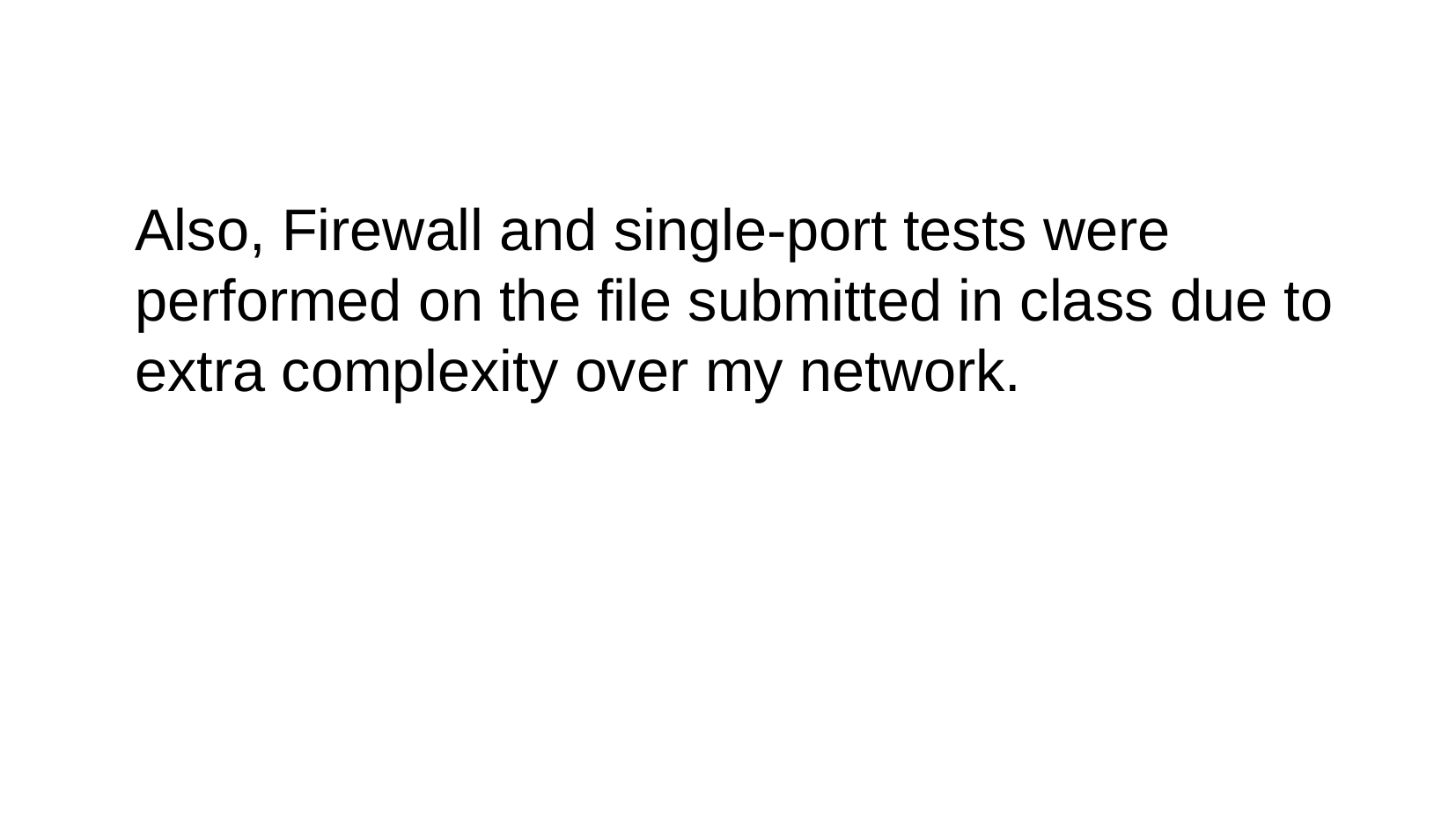

#
Also, Firewall and single-port tests were performed on the file submitted in class due to extra complexity over my network.